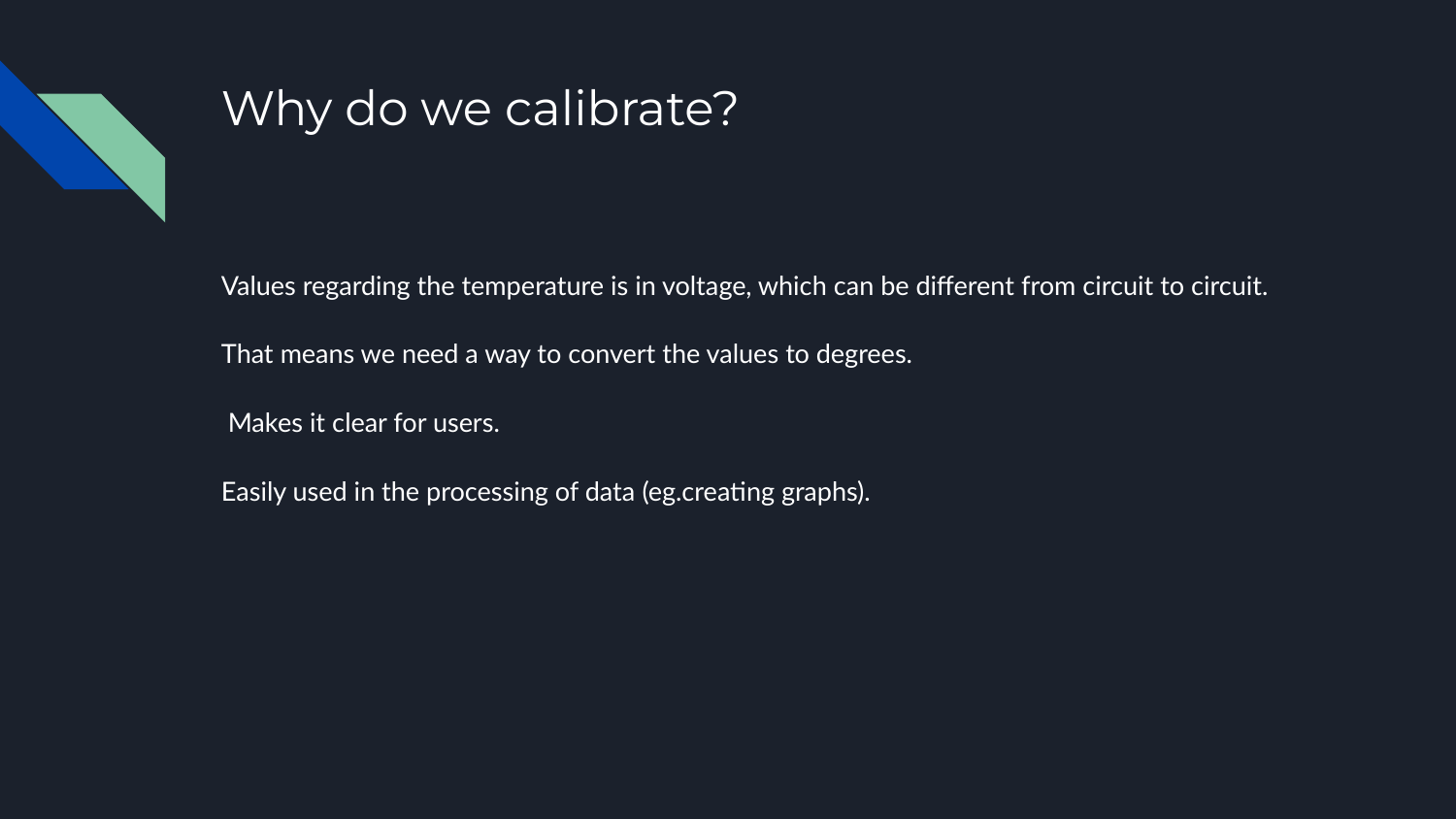

# Why do we calibrate?
Values regarding the temperature is in voltage, which can be different from circuit to circuit.
That means we need a way to convert the values to degrees.
 Makes it clear for users.
Easily used in the processing of data (eg.creating graphs).